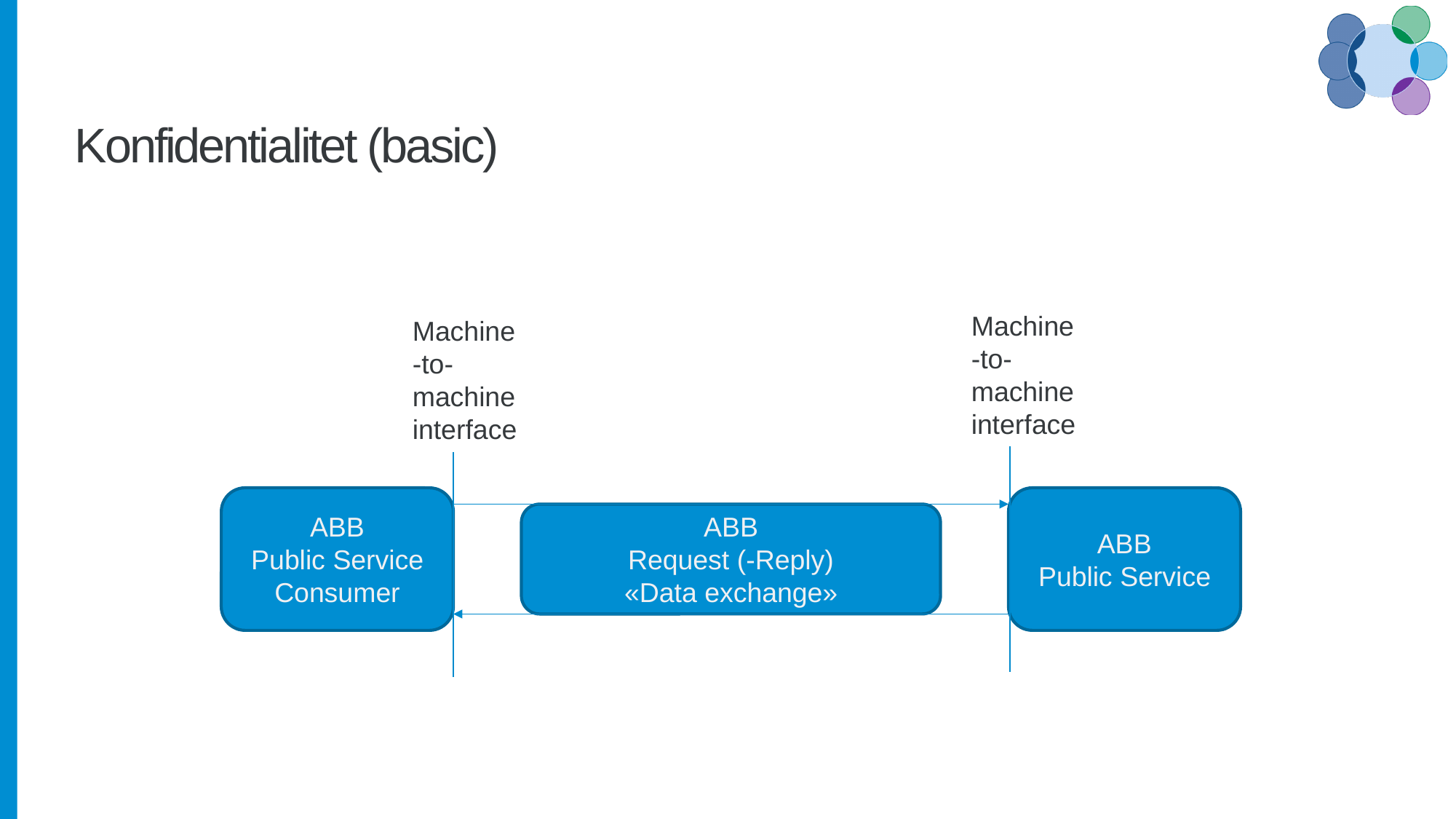

# Konfidentialitet (basic)
Machine-to-machine interface
Machine-to-machine interface
ABB
Public Service Consumer
ABB
Public Service
ABB
Request (-Reply)
«Data exchange»